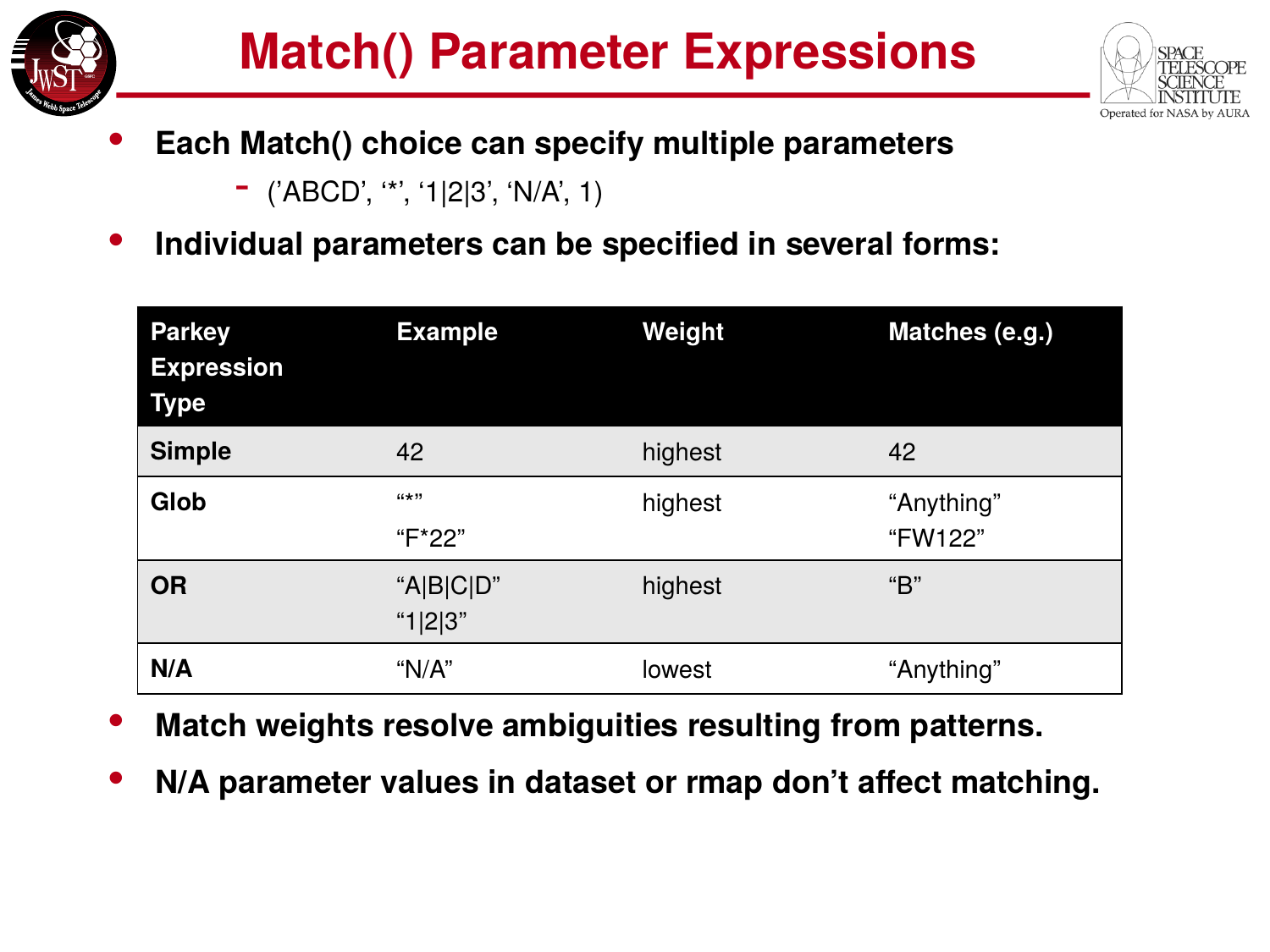

# Match() Parameter Expressions
Each Match() choice can specify multiple parameters
(’ABCD’, ‘*’, ‘1|2|3’, ‘N/A’, 1)
Individual parameters can be specified in several forms:
| Parkey Expression Type | Example | Weight | Matches (e.g.) |
| --- | --- | --- | --- |
| Simple | 42 | highest | 42 |
| Glob | “\*” “F\*22” | highest | “Anything” “FW122” |
| OR | “A|B|C|D” “1|2|3” | highest | “B” |
| N/A | “N/A” | lowest | “Anything” |
Match weights resolve ambiguities resulting from patterns.
N/A parameter values in dataset or rmap don’t affect matching.